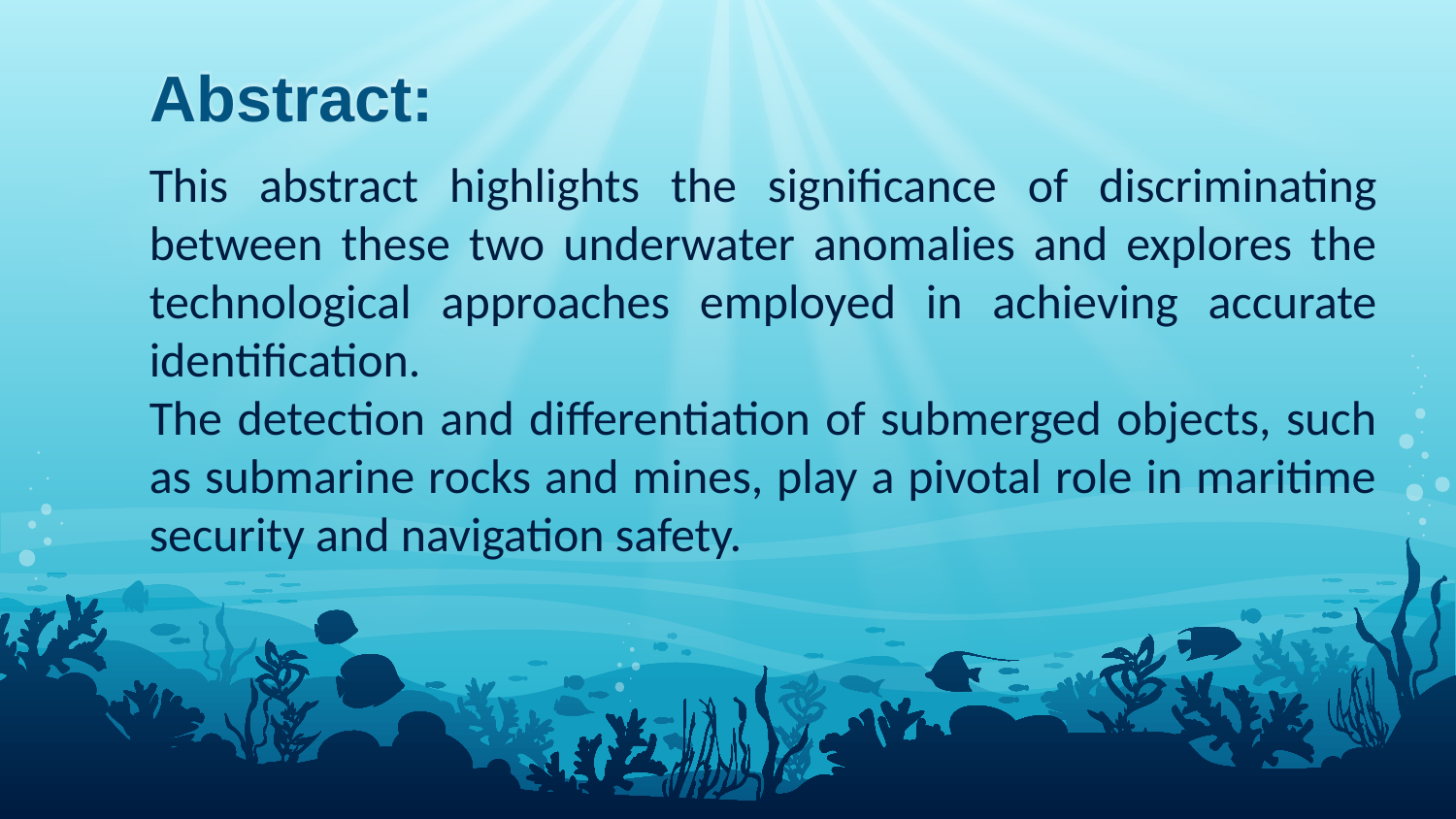

# Abstract:
This abstract highlights the significance of discriminating between these two underwater anomalies and explores the technological approaches employed in achieving accurate identification.
The detection and differentiation of submerged objects, such as submarine rocks and mines, play a pivotal role in maritime security and navigation safety.